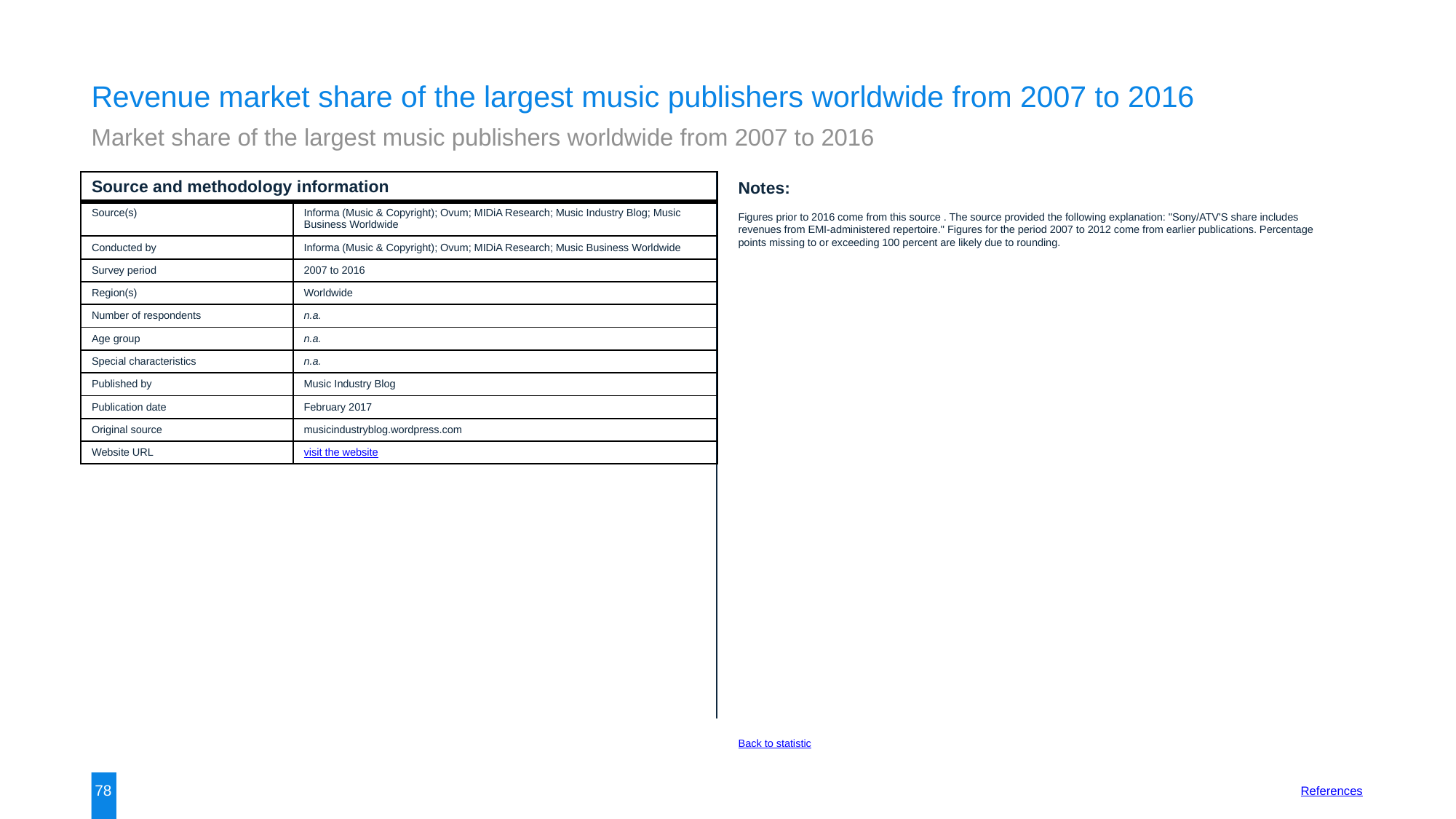

Revenue market share of the largest music publishers worldwide from 2007 to 2016
Market share of the largest music publishers worldwide from 2007 to 2016
| Source and methodology information |  |
| --- | --- |
| Source(s) | Informa (Music & Copyright); Ovum; MIDiA Research; Music Industry Blog; Music Business Worldwide |
| Conducted by | Informa (Music & Copyright); Ovum; MIDiA Research; Music Business Worldwide |
| Survey period | 2007 to 2016 |
| Region(s) | Worldwide |
| Number of respondents | n.a. |
| Age group | n.a. |
| Special characteristics | n.a. |
| Published by | Music Industry Blog |
| Publication date | February 2017 |
| Original source | musicindustryblog.wordpress.com |
| Website URL | visit the website |

Notes:

Figures prior to 2016 come from this source . The source provided the following explanation: "Sony/ATV'S share includes revenues from EMI-administered repertoire." Figures for the period 2007 to 2012 come from earlier publications. Percentage points missing to or exceeding 100 percent are likely due to rounding.
Back to statistic

78
References